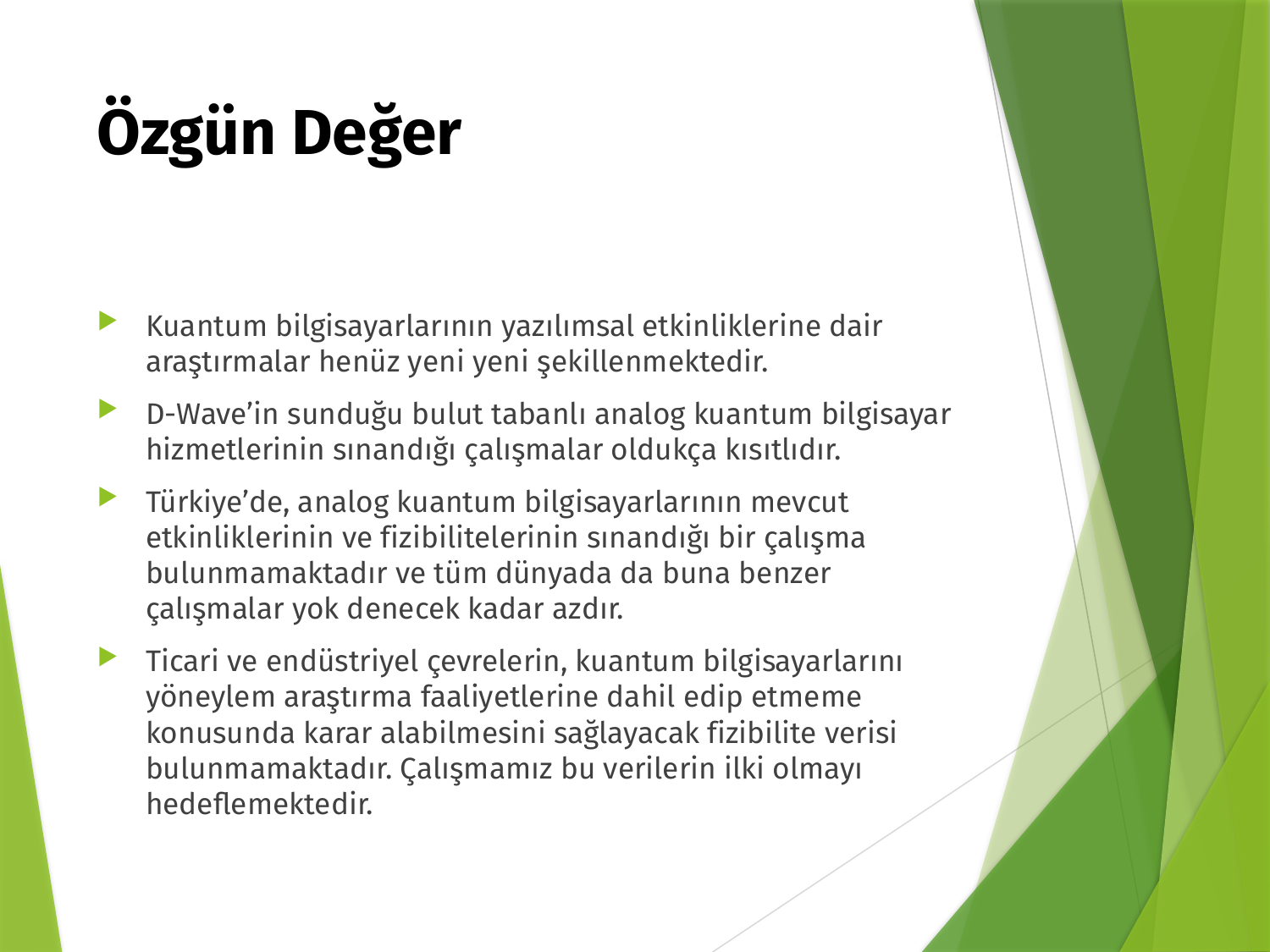

# Özgün Değer
Kuantum bilgisayarlarının yazılımsal etkinliklerine dair araştırmalar henüz yeni yeni şekillenmektedir.
D-Wave’in sunduğu bulut tabanlı analog kuantum bilgisayar hizmetlerinin sınandığı çalışmalar oldukça kısıtlıdır.
Türkiye’de, analog kuantum bilgisayarlarının mevcut etkinliklerinin ve fizibilitelerinin sınandığı bir çalışma bulunmamaktadır ve tüm dünyada da buna benzer çalışmalar yok denecek kadar azdır.
Ticari ve endüstriyel çevrelerin, kuantum bilgisayarlarını yöneylem araştırma faaliyetlerine dahil edip etmeme konusunda karar alabilmesini sağlayacak fizibilite verisi bulunmamaktadır. Çalışmamız bu verilerin ilki olmayı hedeflemektedir.